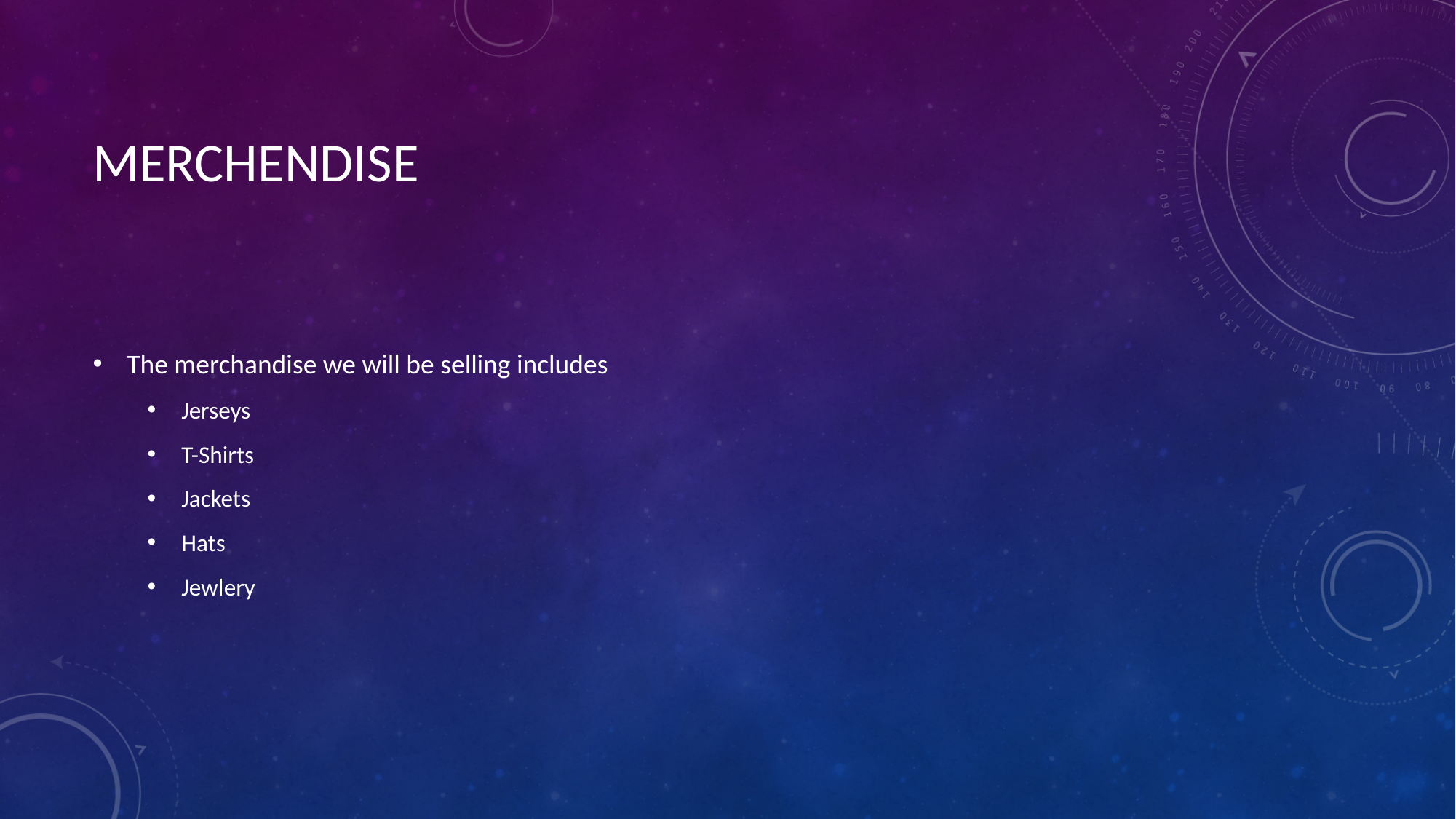

# Merchendise
The merchandise we will be selling includes
Jerseys
T-Shirts
Jackets
Hats
Jewlery